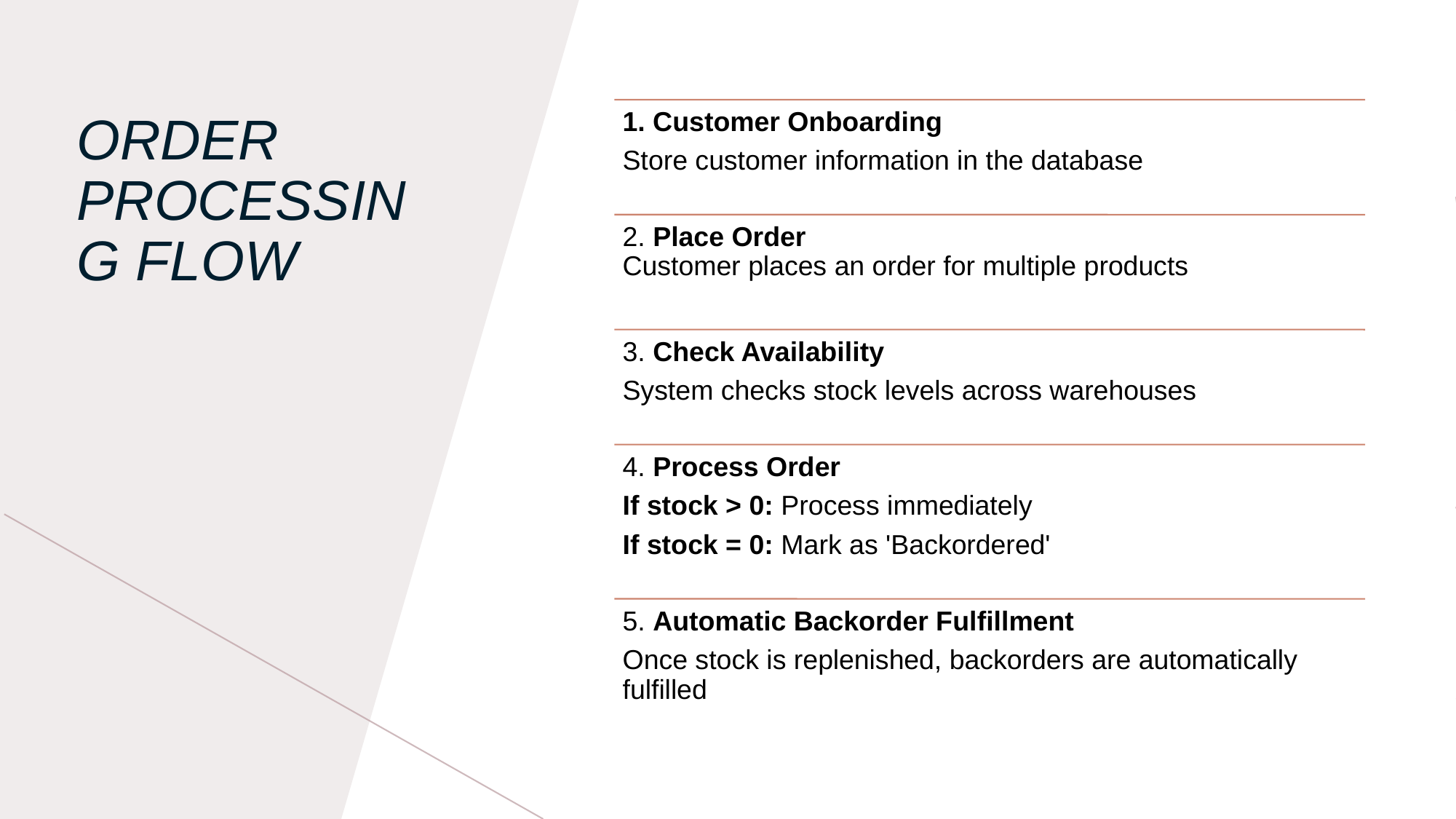

1. Customer Onboarding
Store customer information in the database
2. Place Order
Customer places an order for multiple products
3. Check Availability
System checks stock levels across warehouses
4. Process Order
If stock > 0: Process immediately
If stock = 0: Mark as 'Backordered'
5. Automatic Backorder Fulfillment
Once stock is replenished, backorders are automatically fulfilled
# Order Processing flow